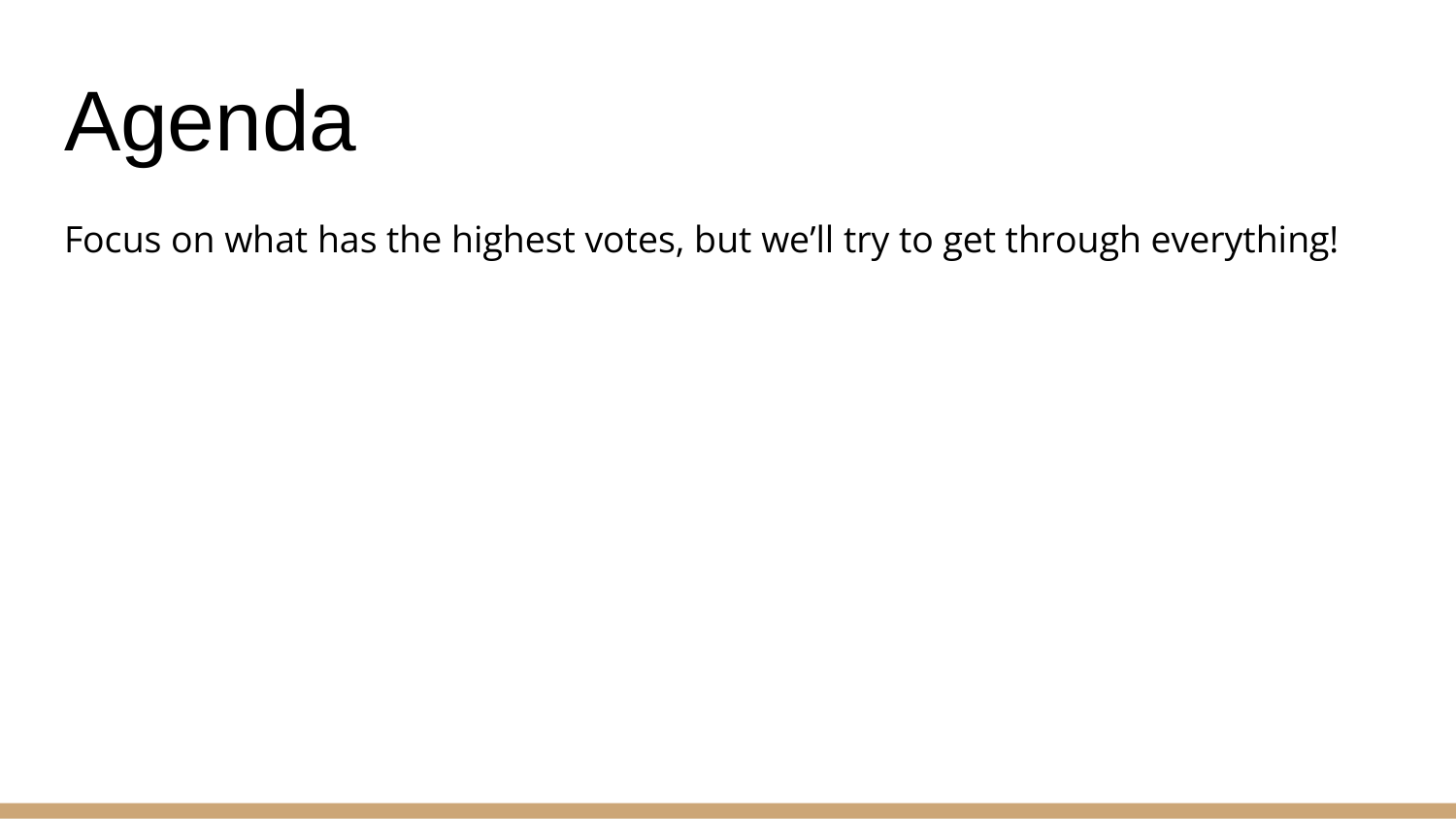

# Agenda
Focus on what has the highest votes, but we’ll try to get through everything!